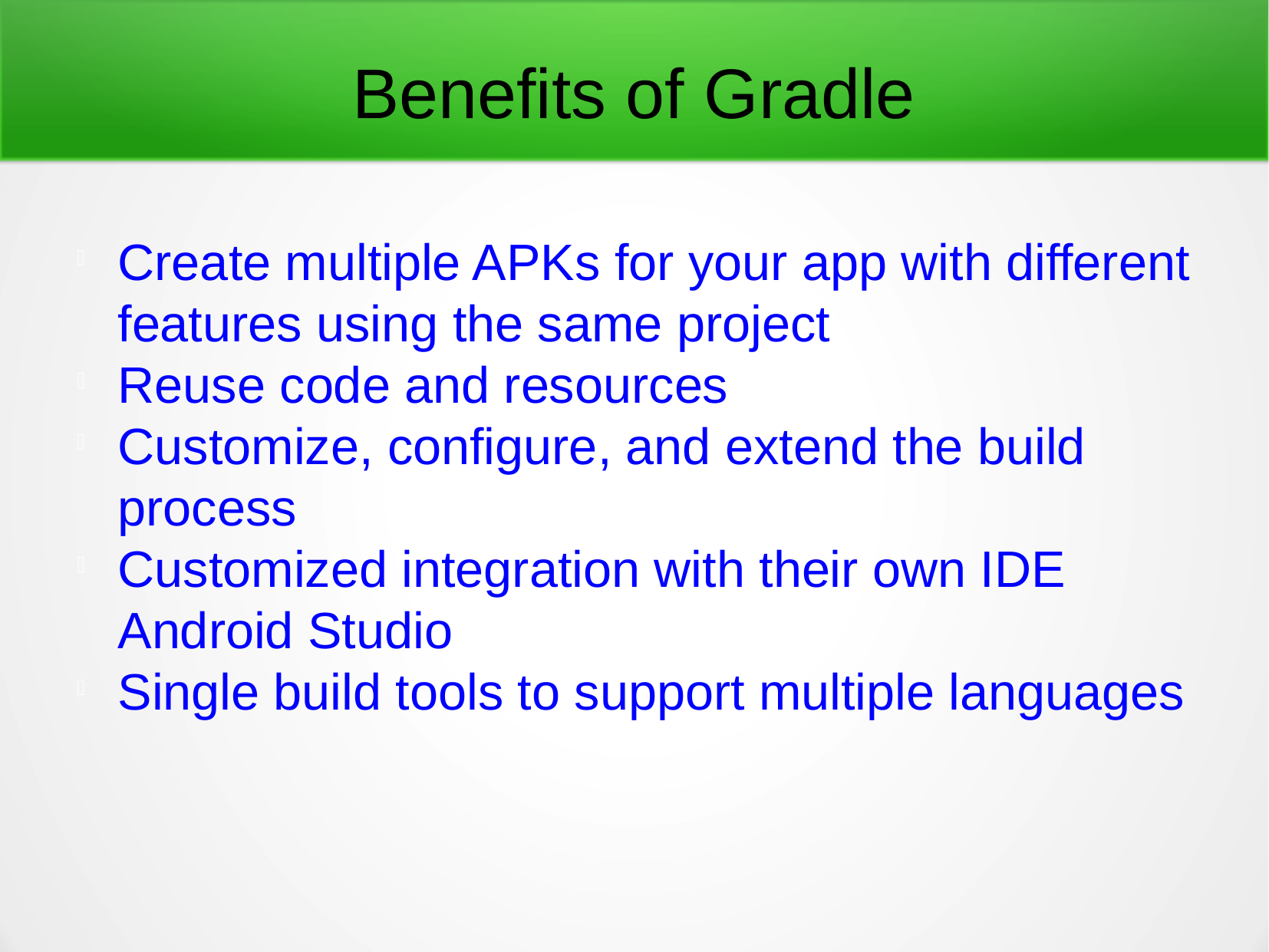

Benefits of Gradle
Create multiple APKs for your app with different features using the same project
Reuse code and resources
Customize, configure, and extend the build process
Customized integration with their own IDE Android Studio
Single build tools to support multiple languages